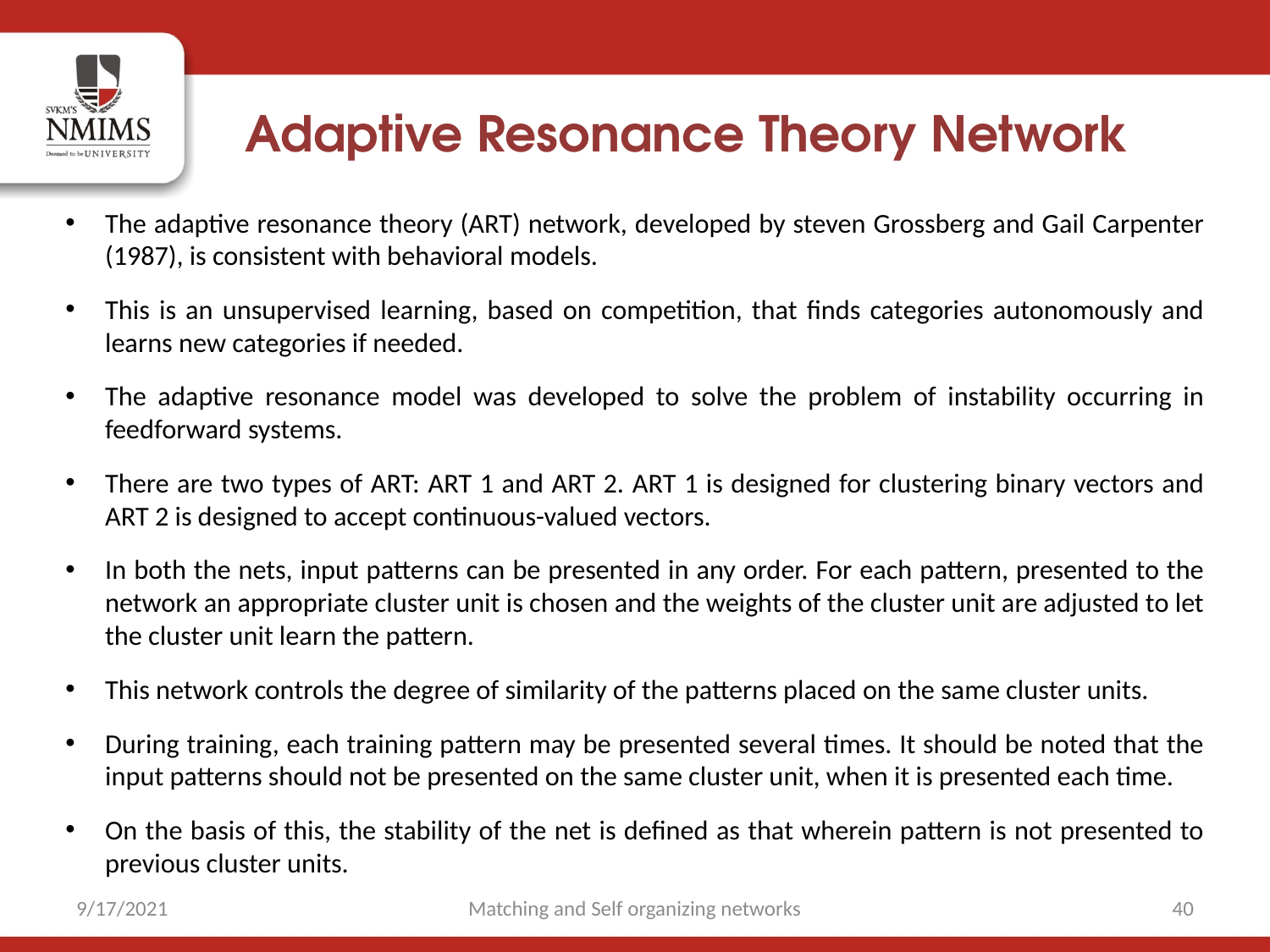

Adaptive Resonance Theory Network
The adaptive resonance theory (ART) network, developed by steven Grossberg and Gail Carpenter (1987), is consistent with behavioral models.
This is an unsupervised learning, based on competition, that finds categories autonomously and learns new categories if needed.
The adaptive resonance model was developed to solve the problem of instability occurring in feedforward systems.
There are two types of ART: ART 1 and ART 2. ART 1 is designed for clustering binary vectors and ART 2 is designed to accept continuous-valued vectors.
In both the nets, input patterns can be presented in any order. For each pattern, presented to the network an appropriate cluster unit is chosen and the weights of the cluster unit are adjusted to let the cluster unit learn the pattern.
This network controls the degree of similarity of the patterns placed on the same cluster units.
During training, each training pattern may be presented several times. It should be noted that the input patterns should not be presented on the same cluster unit, when it is presented each time.
On the basis of this, the stability of the net is defined as that wherein pattern is not presented to previous cluster units.
9/17/2021
Matching and Self organizing networks
40